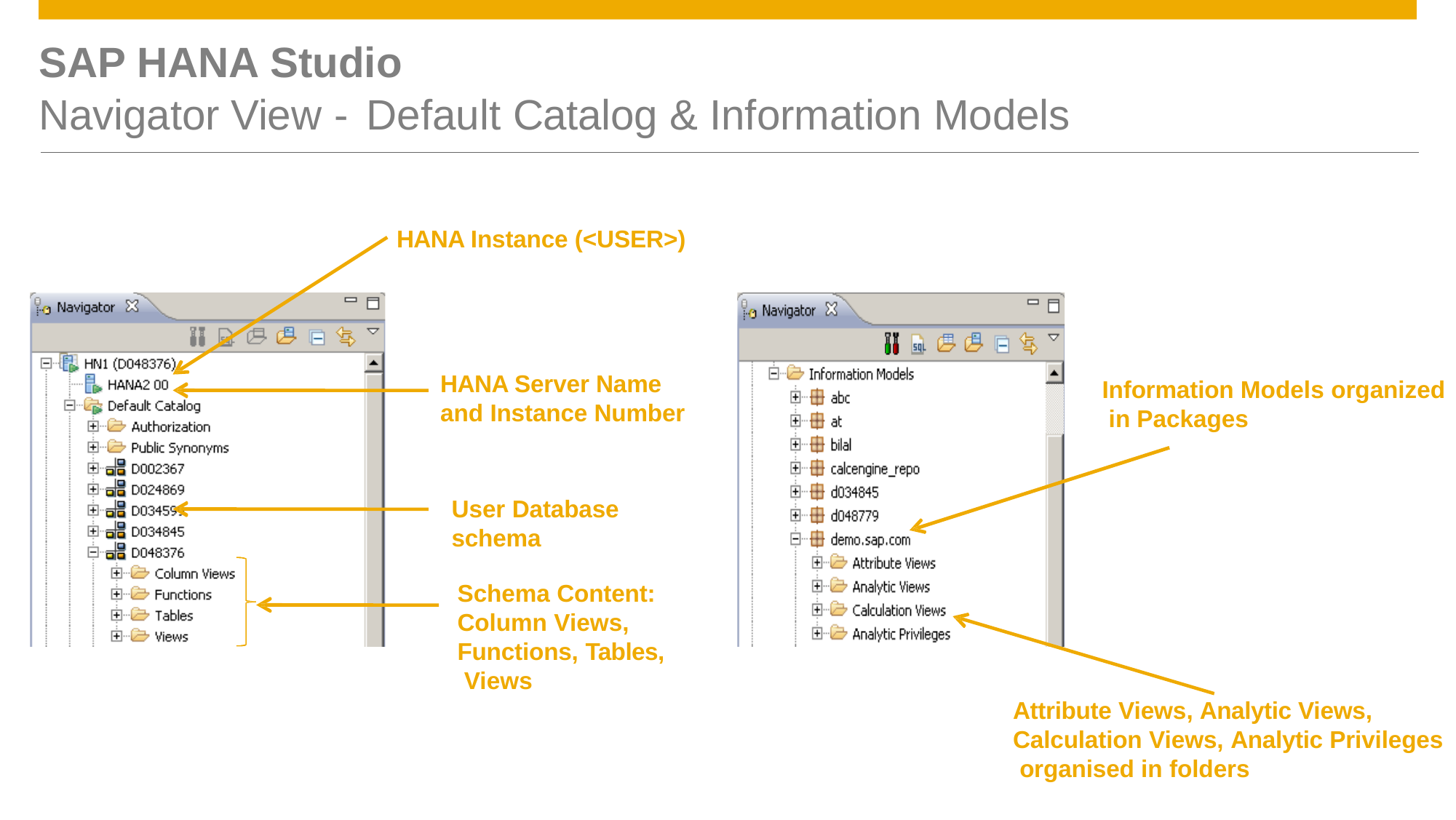

SAP HANA Studio
Navigator View -	Default Catalog & Information Models
#

HANA Instance (<USER>)

HANA Server Name  and Instance Number

User Database schema

Schema Content:  Column Views,  Functions, Tables,  Views
Information Models organized  in Packages

Attribute Views, Analytic Views,  Calculation Views, Analytic Privileges  organised in folders